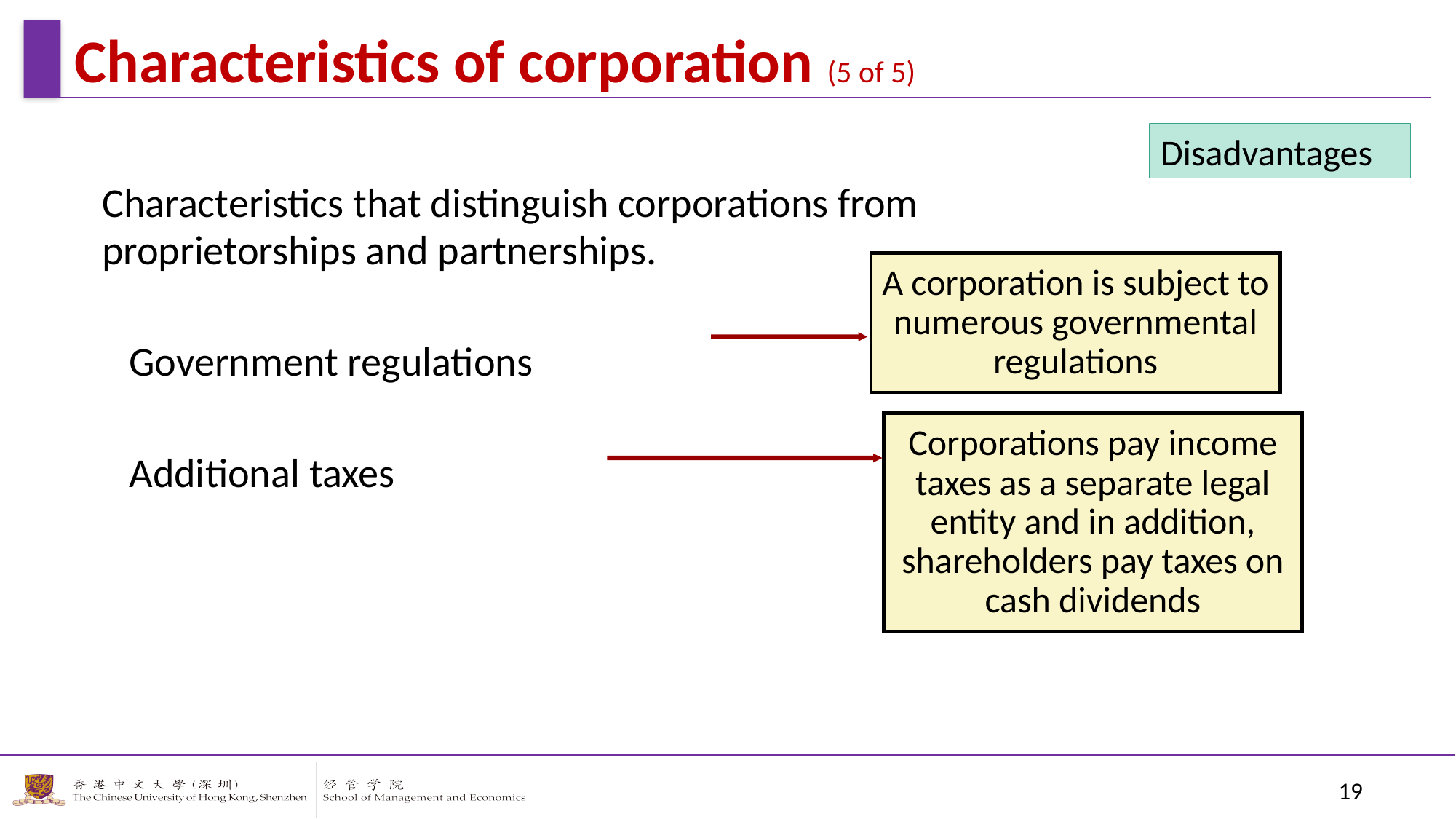

Characteristics of corporation (5 of 5)
Disadvantages
Characteristics that distinguish corporations from proprietorships and partnerships.

Government regulations

Additional taxes
A corporation is subject to numerous governmental regulations

Corporations pay income taxes as a separate legal entity and in addition, shareholders pay taxes on cash dividends

19